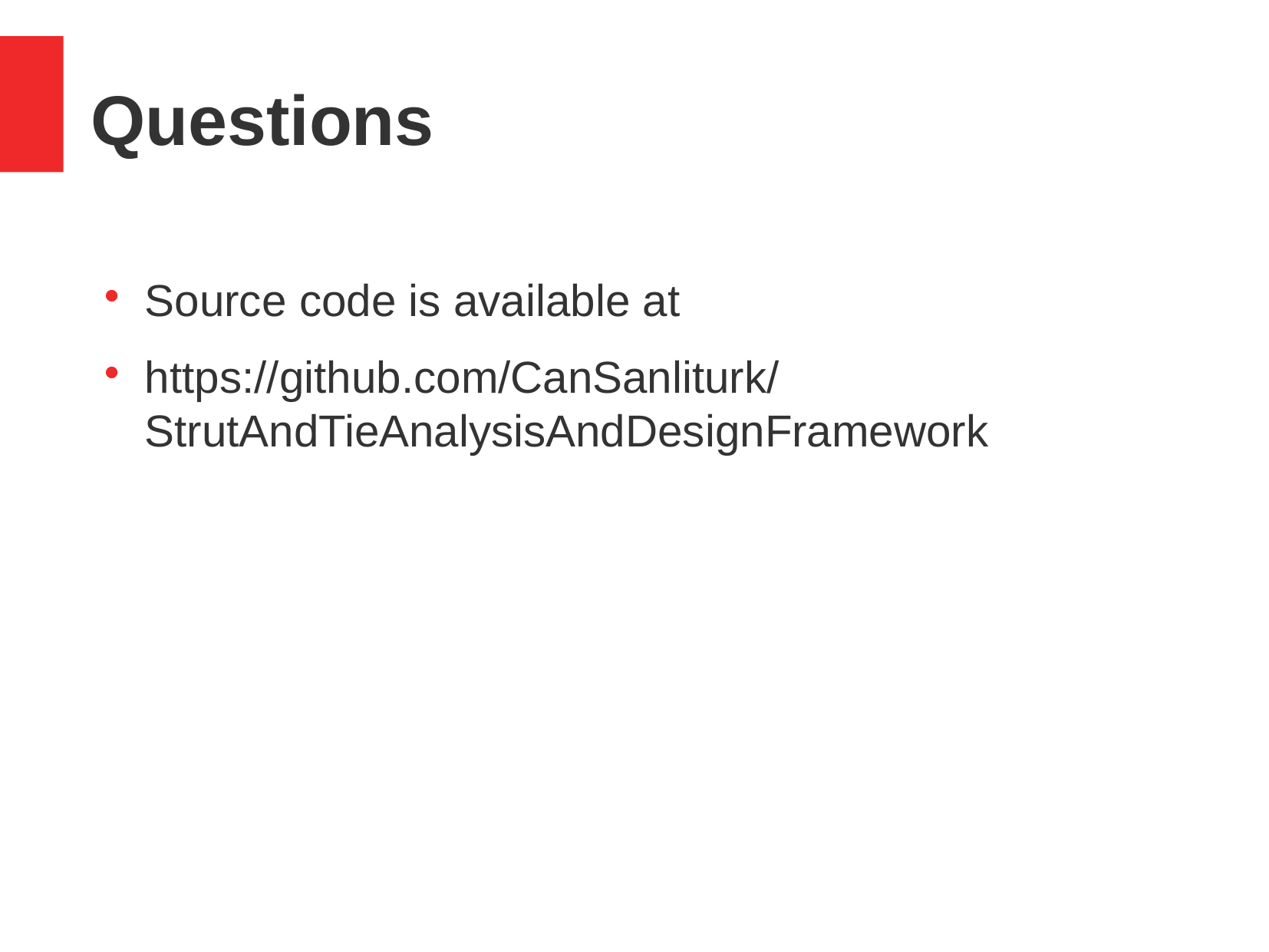

Questions
Source code is available at
https://github.com/CanSanliturk/StrutAndTieAnalysisAndDesignFramework